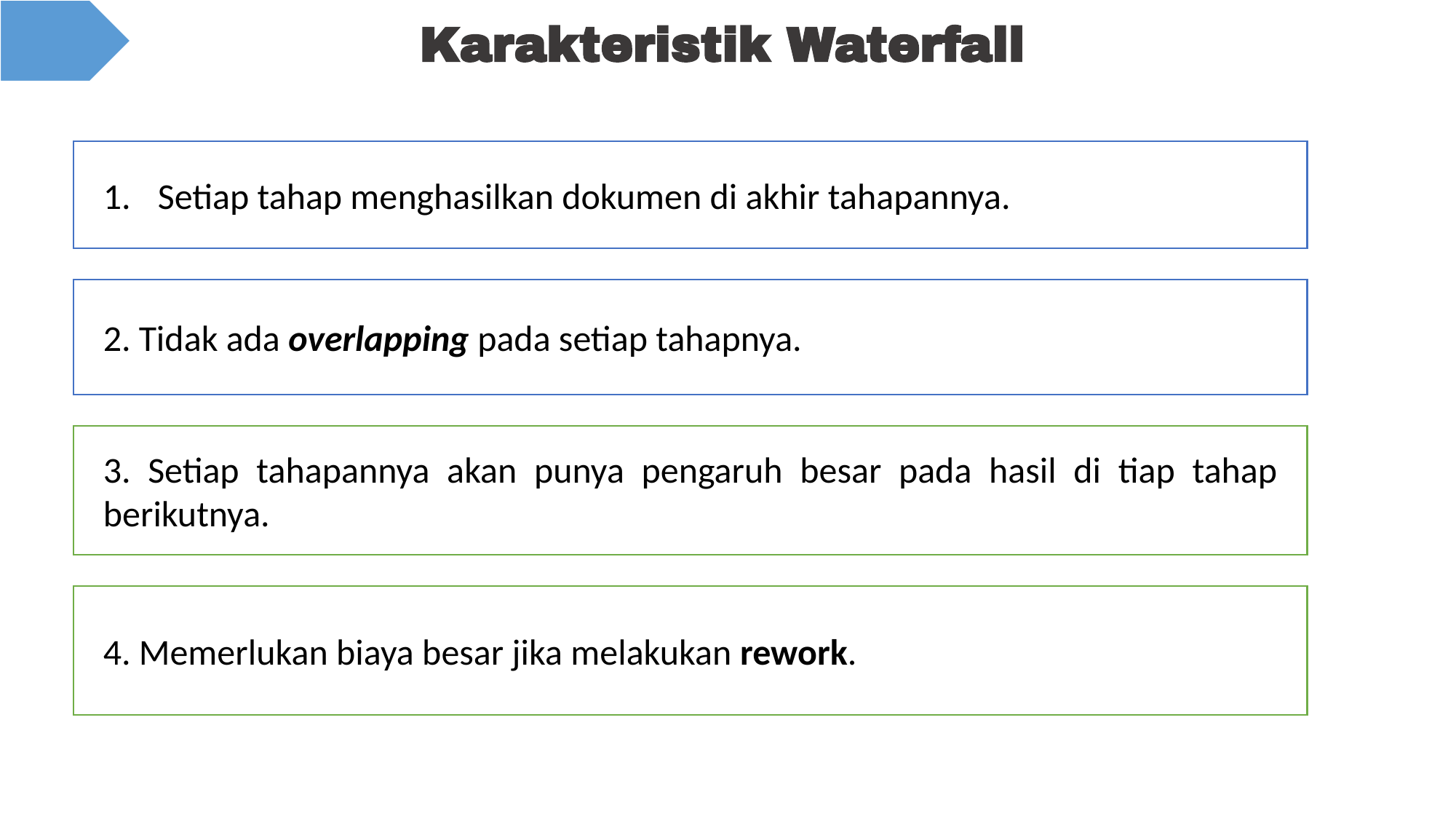

# Karakteristik Waterfall
Setiap tahap menghasilkan dokumen di akhir tahapannya.
2. Tidak ada overlapping pada setiap tahapnya.
3. Setiap tahapannya akan punya pengaruh besar pada hasil di tiap tahap berikutnya.
4. Memerlukan biaya besar jika melakukan rework.